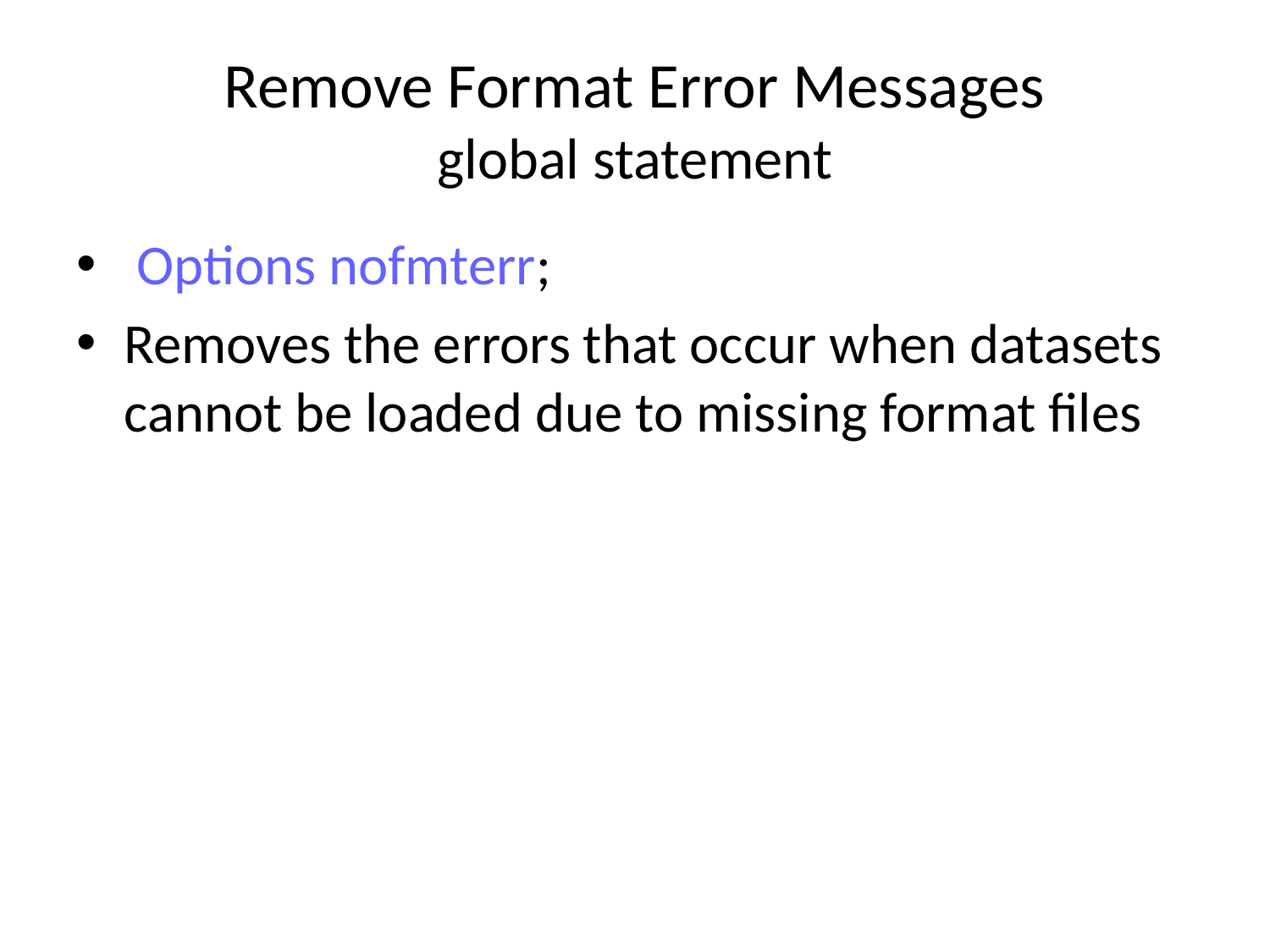

# Remove Format Error Messages global statement
 Options nofmterr;
Removes the errors that occur when datasets cannot be loaded due to missing format files